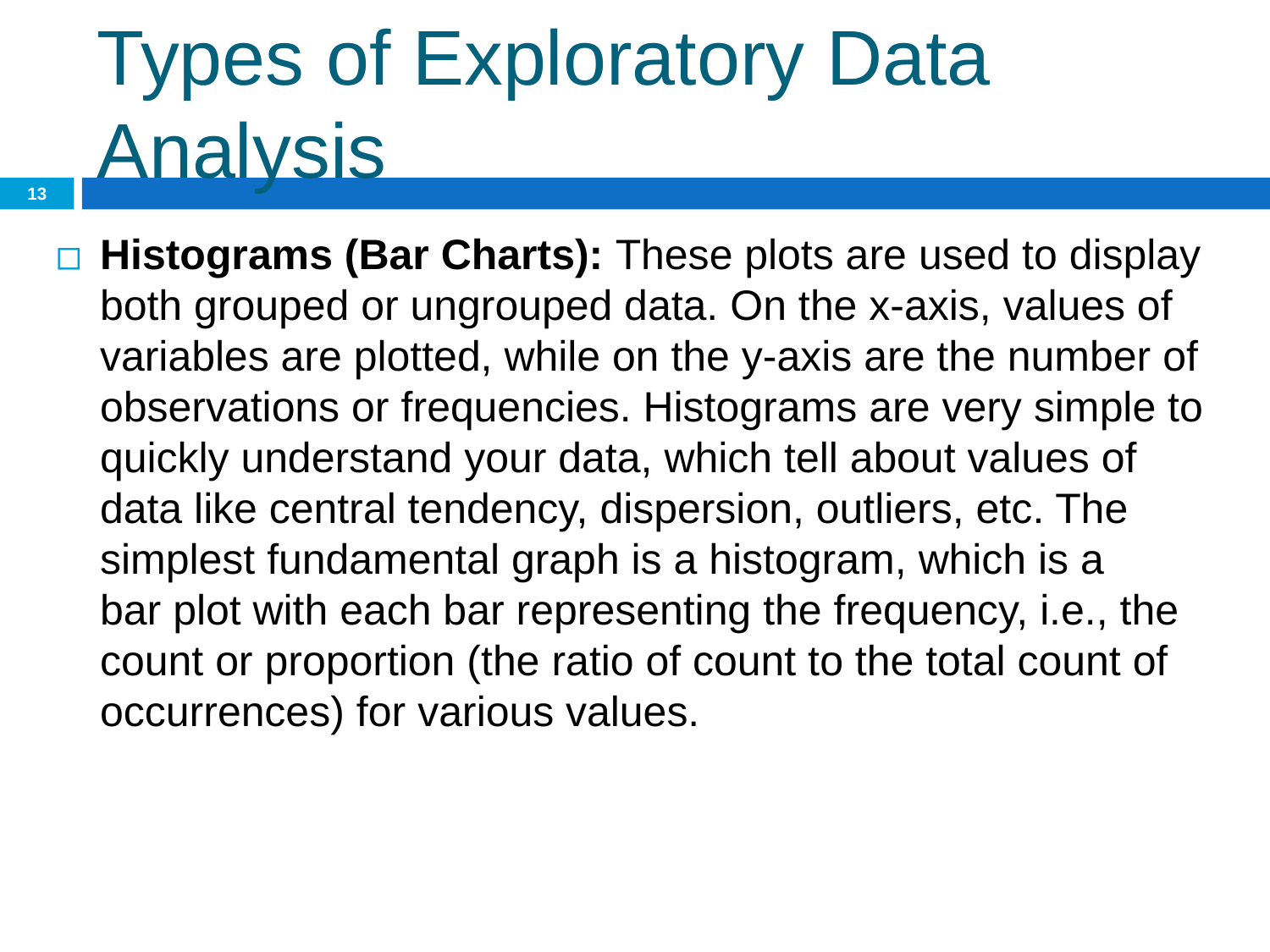

# Types of Exploratory Data Analysis
13
Histograms (Bar Charts): These plots are used to display both grouped or ungrouped data. On the x-axis, values of variables are plotted, while on the y-axis are the number of observations or frequencies. Histograms are very simple to quickly understand your data, which tell about values of data like central tendency, dispersion, outliers, etc. The simplest fundamental graph is a histogram, which is a bar plot with each bar representing the frequency, i.e., the count or proportion (the ratio of count to the total count of occurrences) for various values.